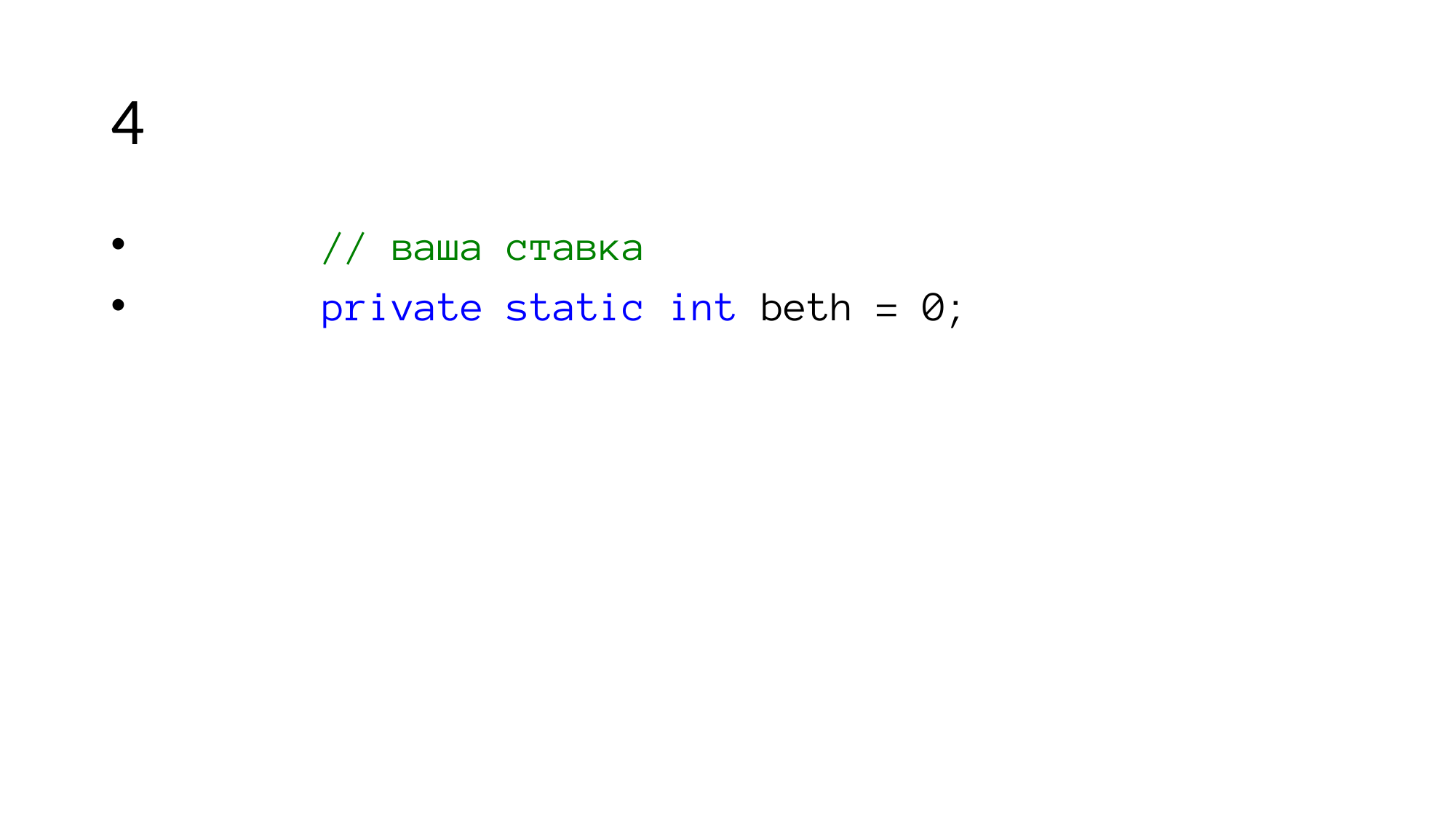

# 4
        // ваша ставка
        private static int beth = 0;